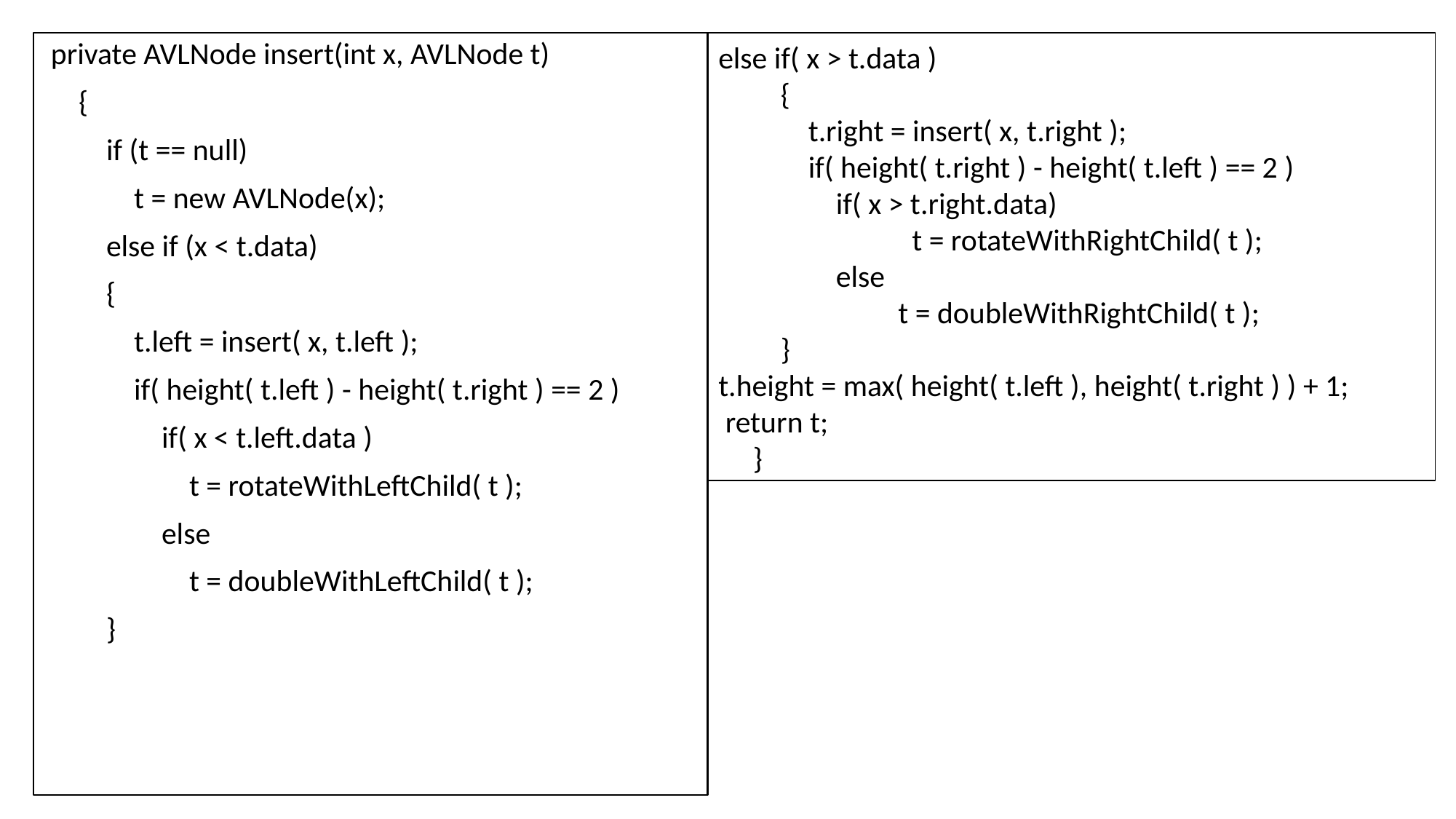

private AVLNode insert(int x, AVLNode t)
     {
         if (t == null)
             t = new AVLNode(x);
         else if (x < t.data)
         {
             t.left = insert( x, t.left );
             if( height( t.left ) - height( t.right ) == 2 )
                 if( x < t.left.data )
                     t = rotateWithLeftChild( t );
                 else
                     t = doubleWithLeftChild( t );
         }

else if( x > t.data )
         {
             t.right = insert( x, t.right );
             if( height( t.right ) - height( t.left ) == 2 )
                 if( x > t.right.data)
                            t = rotateWithRightChild( t );
                 else
                          t = doubleWithRightChild( t );
         }
t.height = max( height( t.left ), height( t.right ) ) + 1;
 return t;
     }